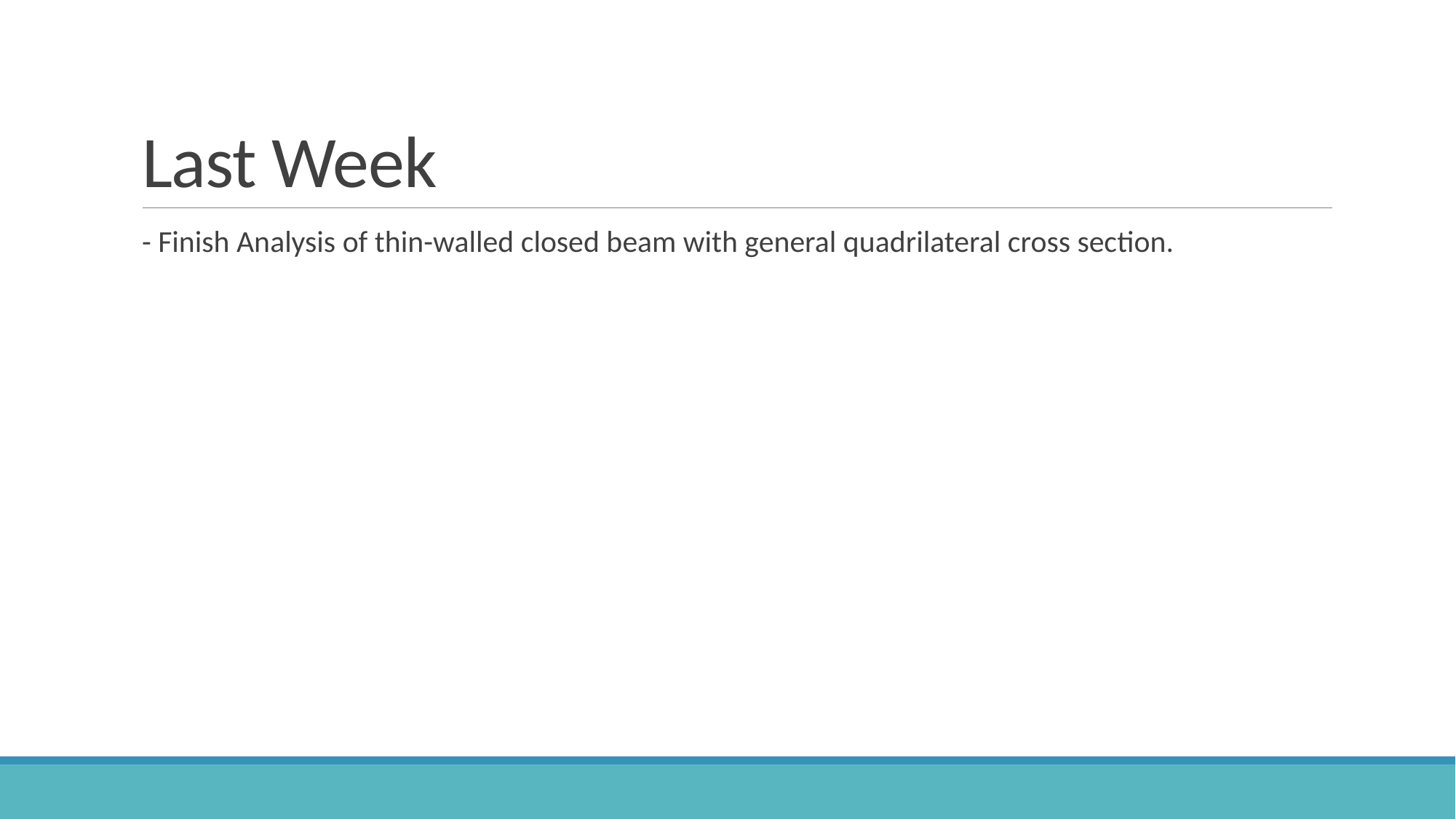

# Last Week
- Finish Analysis of thin-walled closed beam with general quadrilateral cross section.